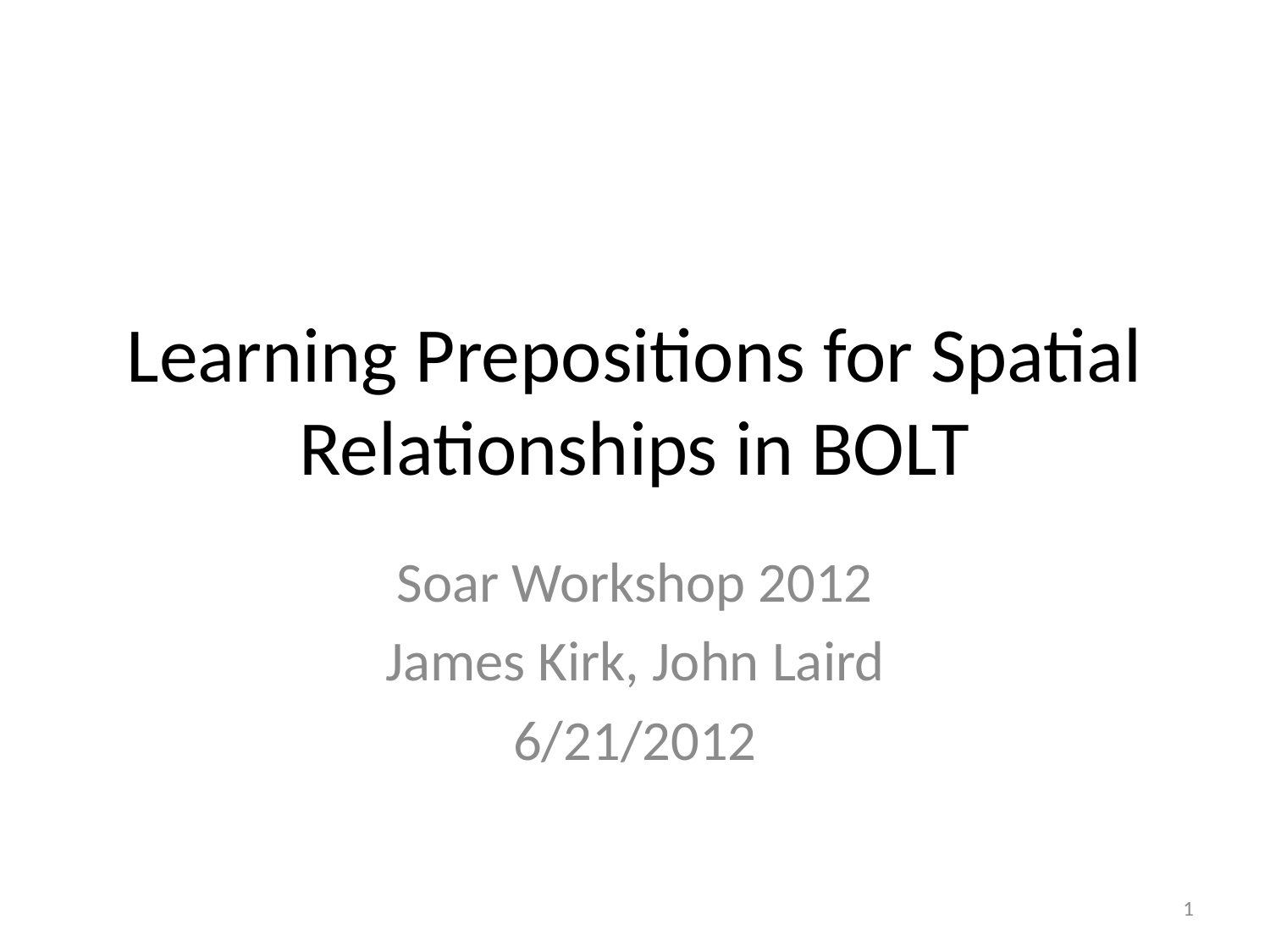

# Learning Prepositions for Spatial Relationships in BOLT
Soar Workshop 2012
James Kirk, John Laird
6/21/2012
1